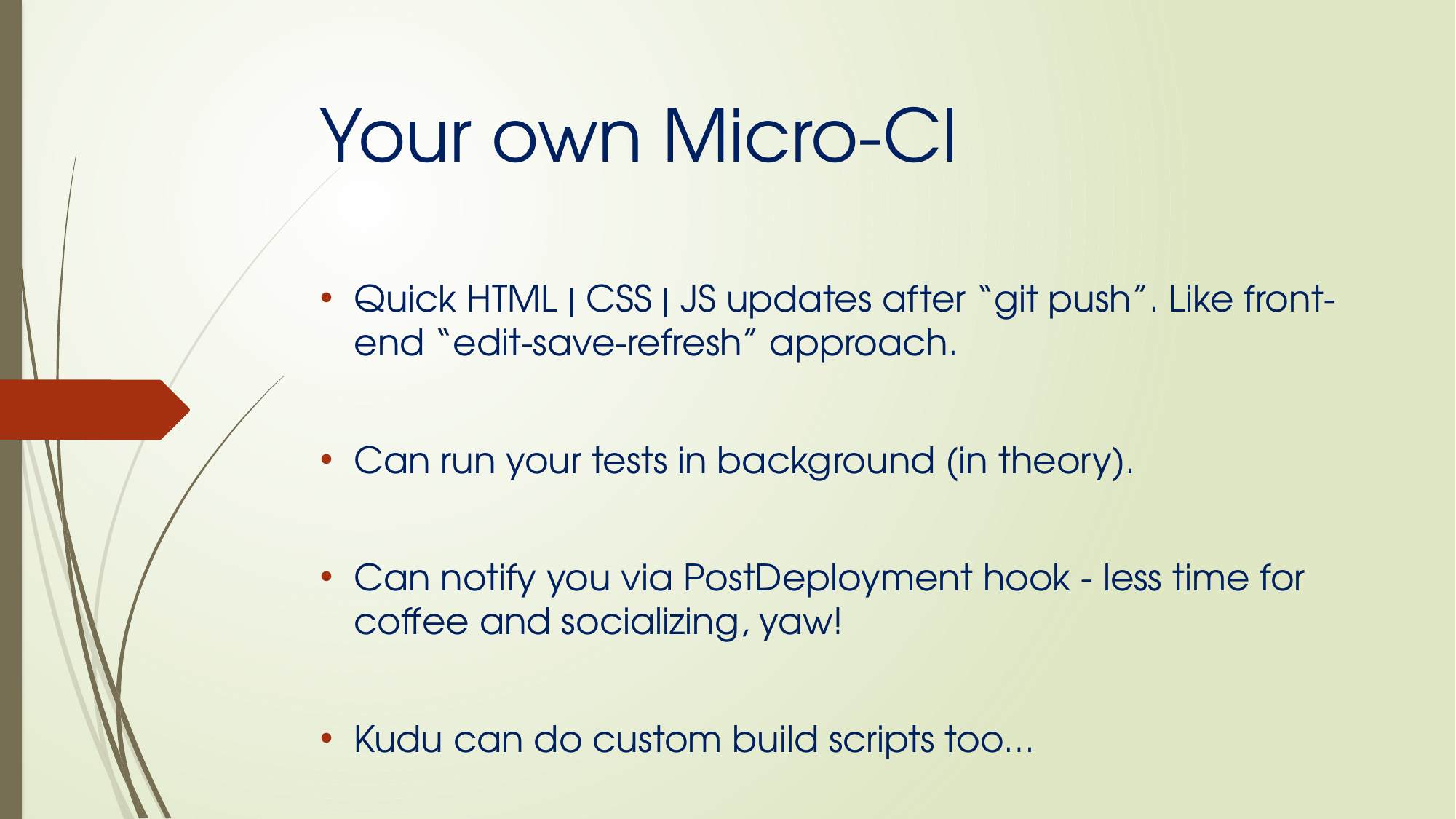

# Your own Micro-CI
Quick HTML | CSS | JS updates after “git push”. Like front-end “edit-save-refresh” approach.

Can run your tests in background (in theory).

Can notify you via PostDeployment hook - less time for coffee and socializing, yaw!

Kudu can do custom build scripts too…